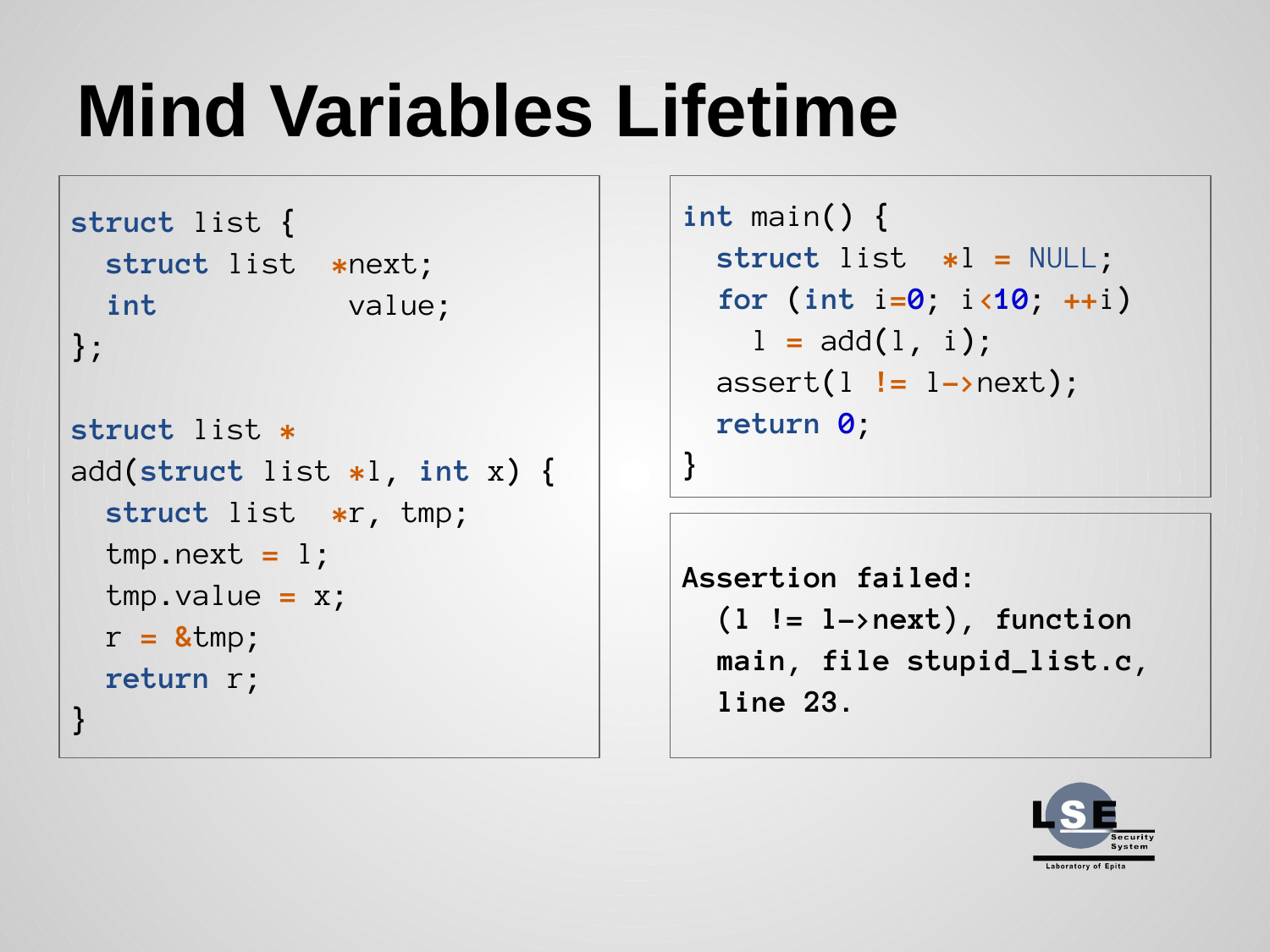

# Mind Variables Lifetime
struct list {
  struct list  *next;
  int           value;
};
struct list *
add(struct list *l, int x) {
  struct list  *r, tmp;
  tmp.next = l;
  tmp.value = x;
  r = &tmp;
  return r;
}
int main() {
  struct list  *l = NULL;
  for (int i=0; i<10; ++i)
    l = add(l, i);
  assert(l != l->next);
  return 0;
}
Assertion failed:
  (l != l->next), function
  main, file stupid_list.c,
  line 23.